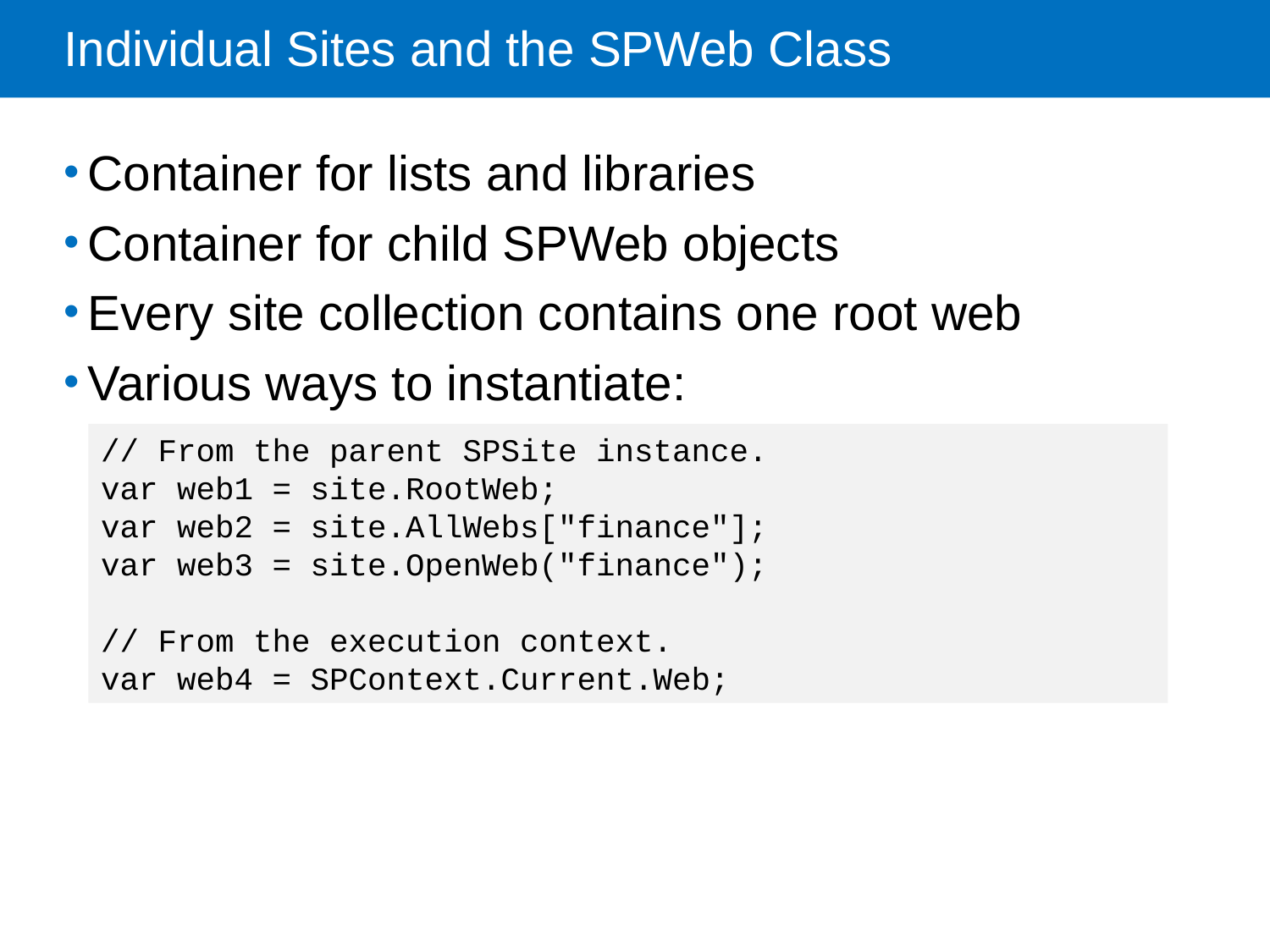

# Individual Sites and the SPWeb Class
Container for lists and libraries
Container for child SPWeb objects
Every site collection contains one root web
Various ways to instantiate:
// From the parent SPSite instance.
var web1 = site.RootWeb;
var web2 = site.AllWebs["finance"];
var web3 = site.OpenWeb("finance");

// From the execution context.
var web4 = SPContext.Current.Web;